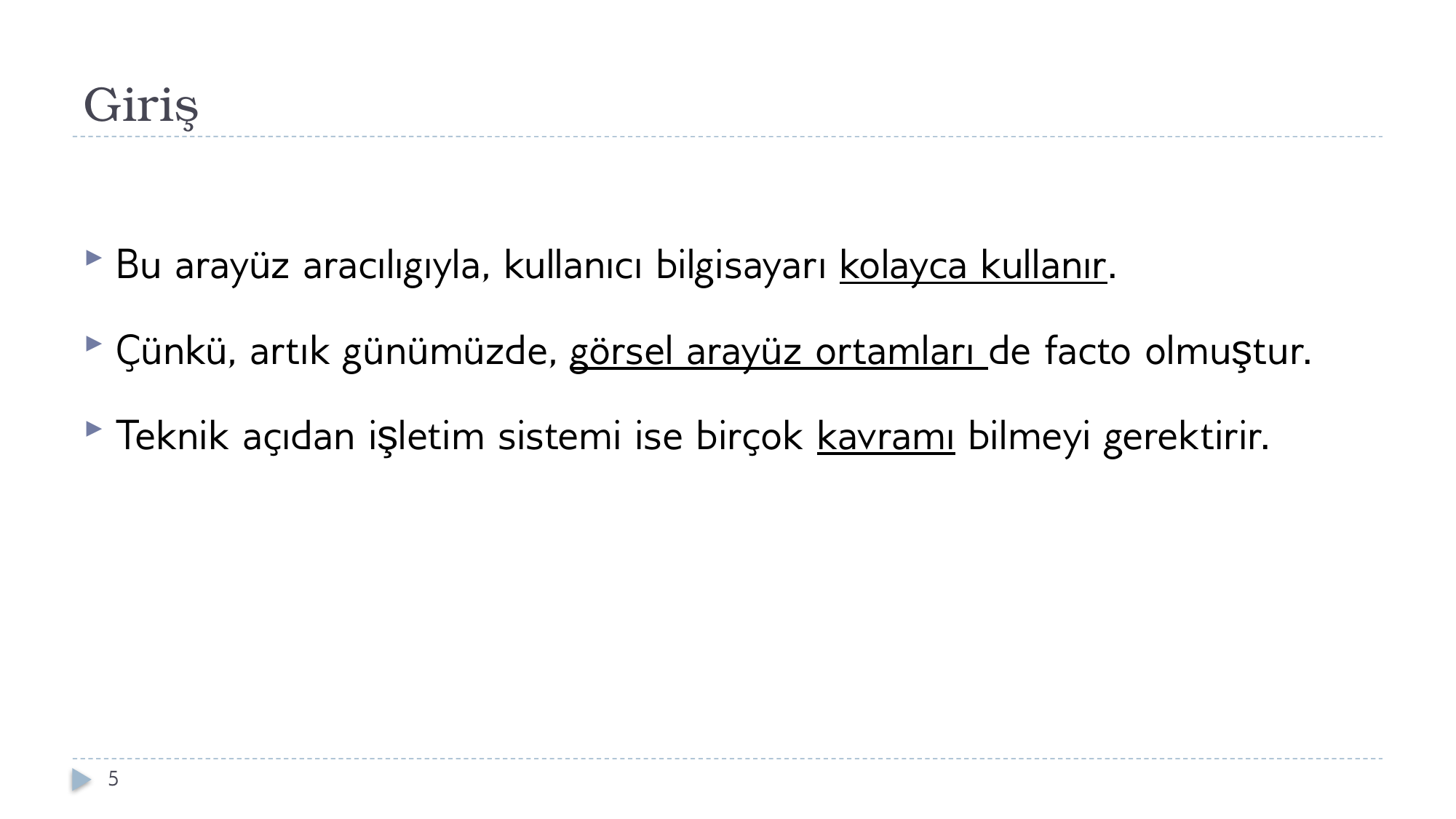

# Giriş

Bu arayüz aracılıgıyla, kullanıcı bilgisayarı kolayca kullanır.
Çünkü, artık günümüzde, görsel arayüz ortamları de facto olmuştur.
Teknik açıdan işletim sistemi ise birçok kavramı bilmeyi gerektirir.
5